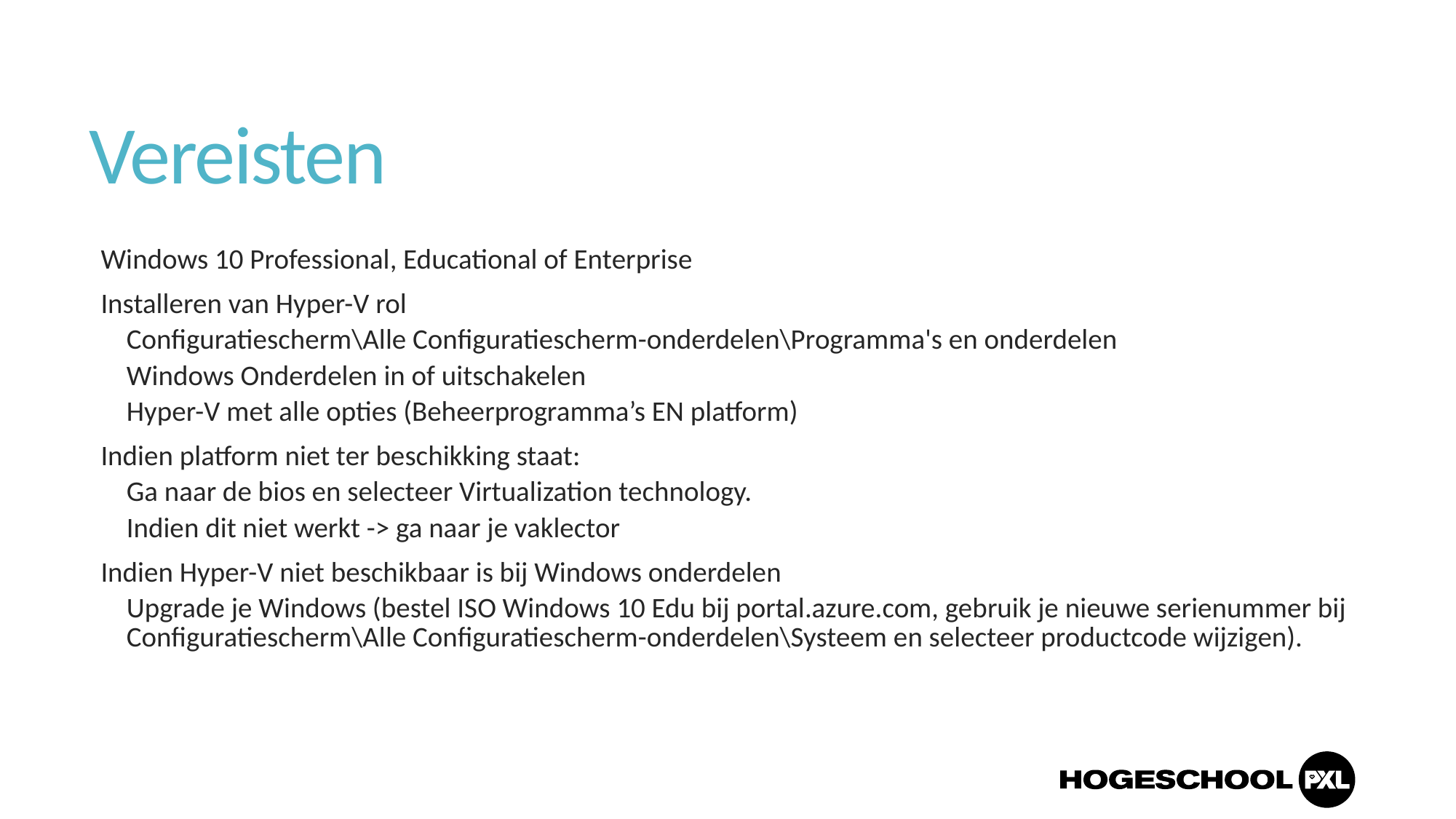

# Vereisten
Windows 10 Professional, Educational of Enterprise
Installeren van Hyper-V rol
Configuratiescherm\Alle Configuratiescherm-onderdelen\Programma's en onderdelen
Windows Onderdelen in of uitschakelen
Hyper-V met alle opties (Beheerprogramma’s EN platform)
Indien platform niet ter beschikking staat:
Ga naar de bios en selecteer Virtualization technology.
Indien dit niet werkt -> ga naar je vaklector
Indien Hyper-V niet beschikbaar is bij Windows onderdelen
Upgrade je Windows (bestel ISO Windows 10 Edu bij portal.azure.com, gebruik je nieuwe serienummer bij Configuratiescherm\Alle Configuratiescherm-onderdelen\Systeem en selecteer productcode wijzigen).